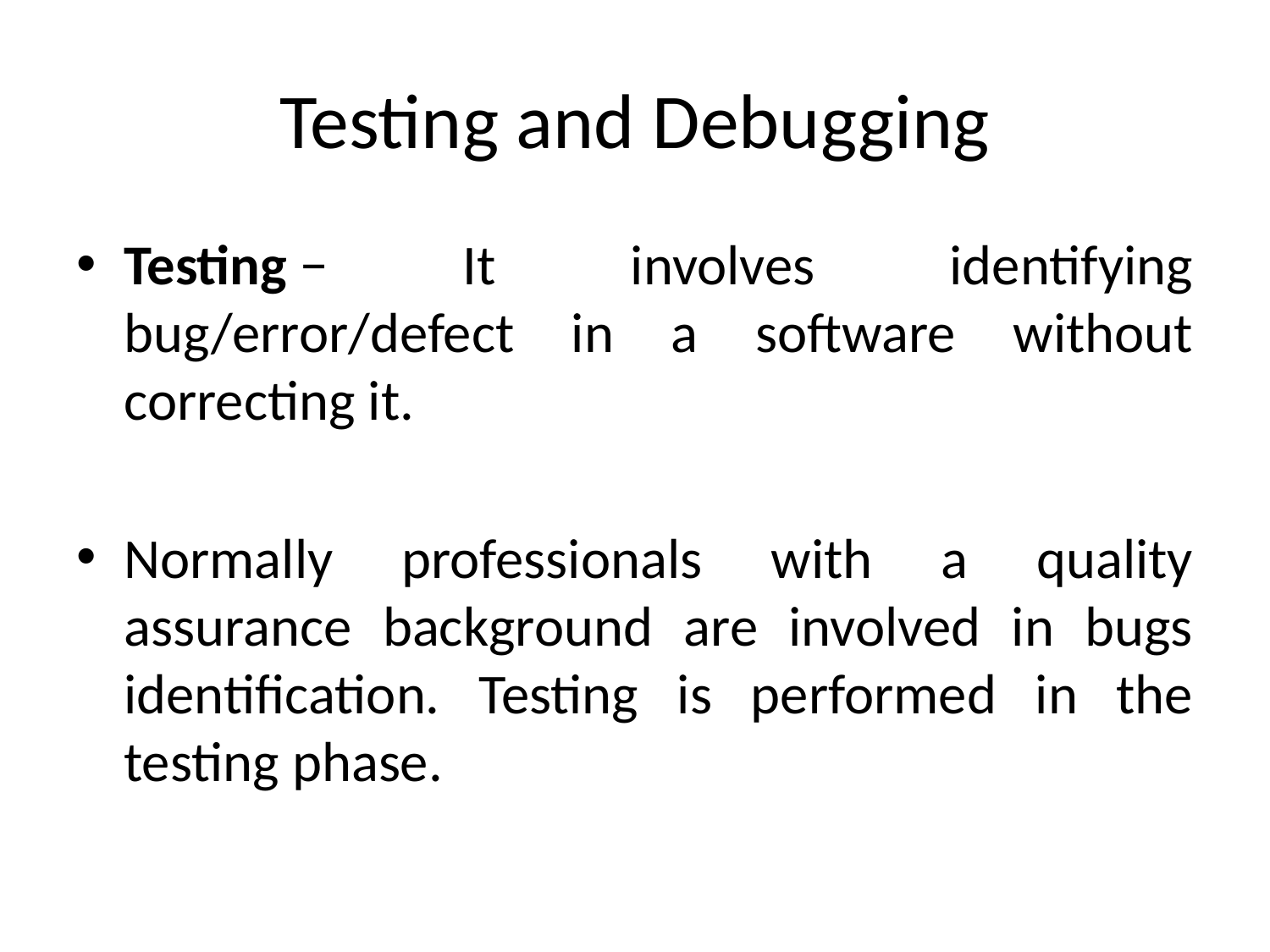

# Testing and Debugging
Testing − It involves identifying bug/error/defect in a software without correcting it.

Normally professionals with a quality assurance background are involved in bugs identification. Testing is performed in the testing phase.